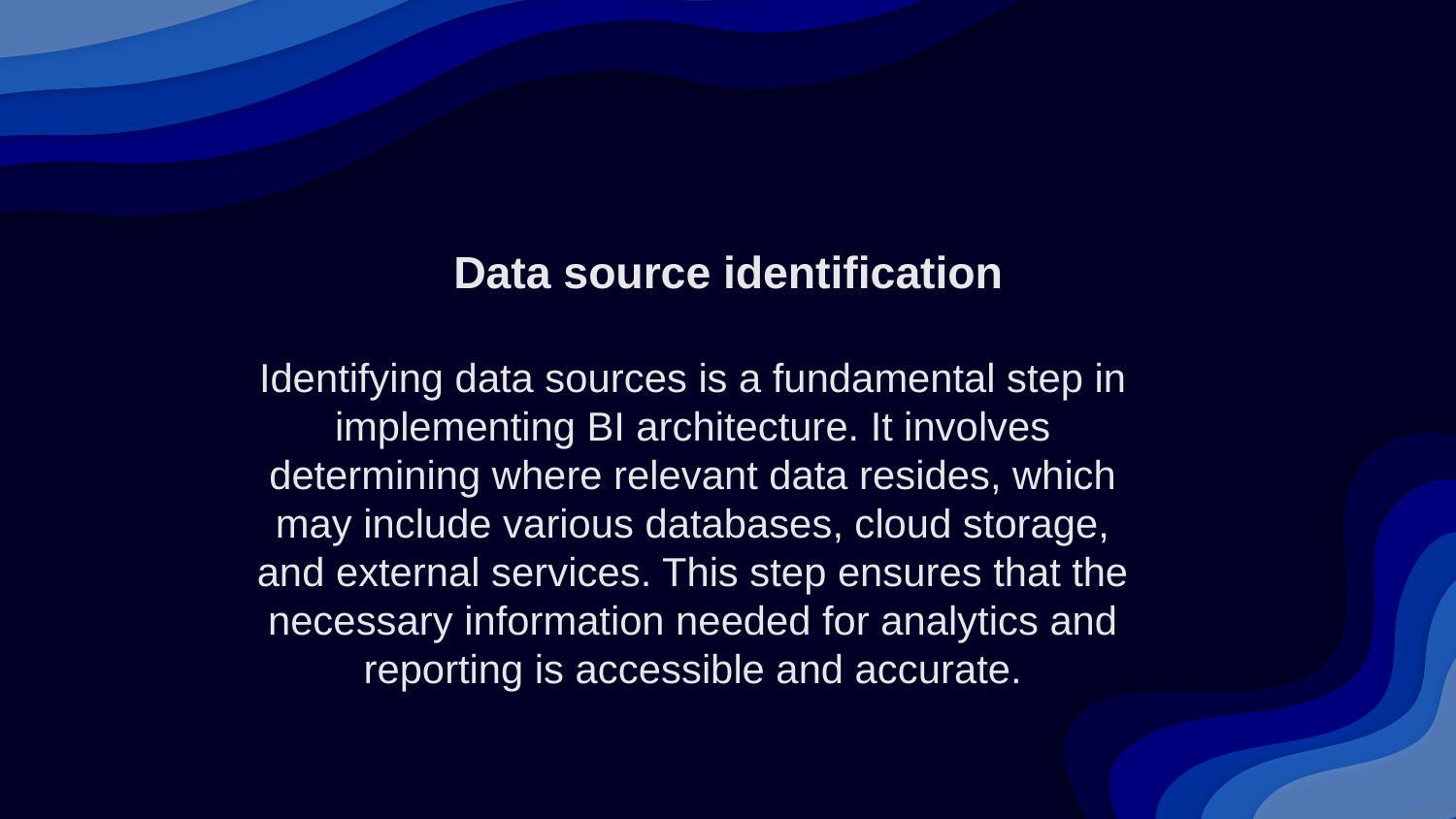

# Data source identification
Identifying data sources is a fundamental step in implementing BI architecture. It involves determining where relevant data resides, which may include various databases, cloud storage, and external services. This step ensures that the necessary information needed for analytics and reporting is accessible and accurate.